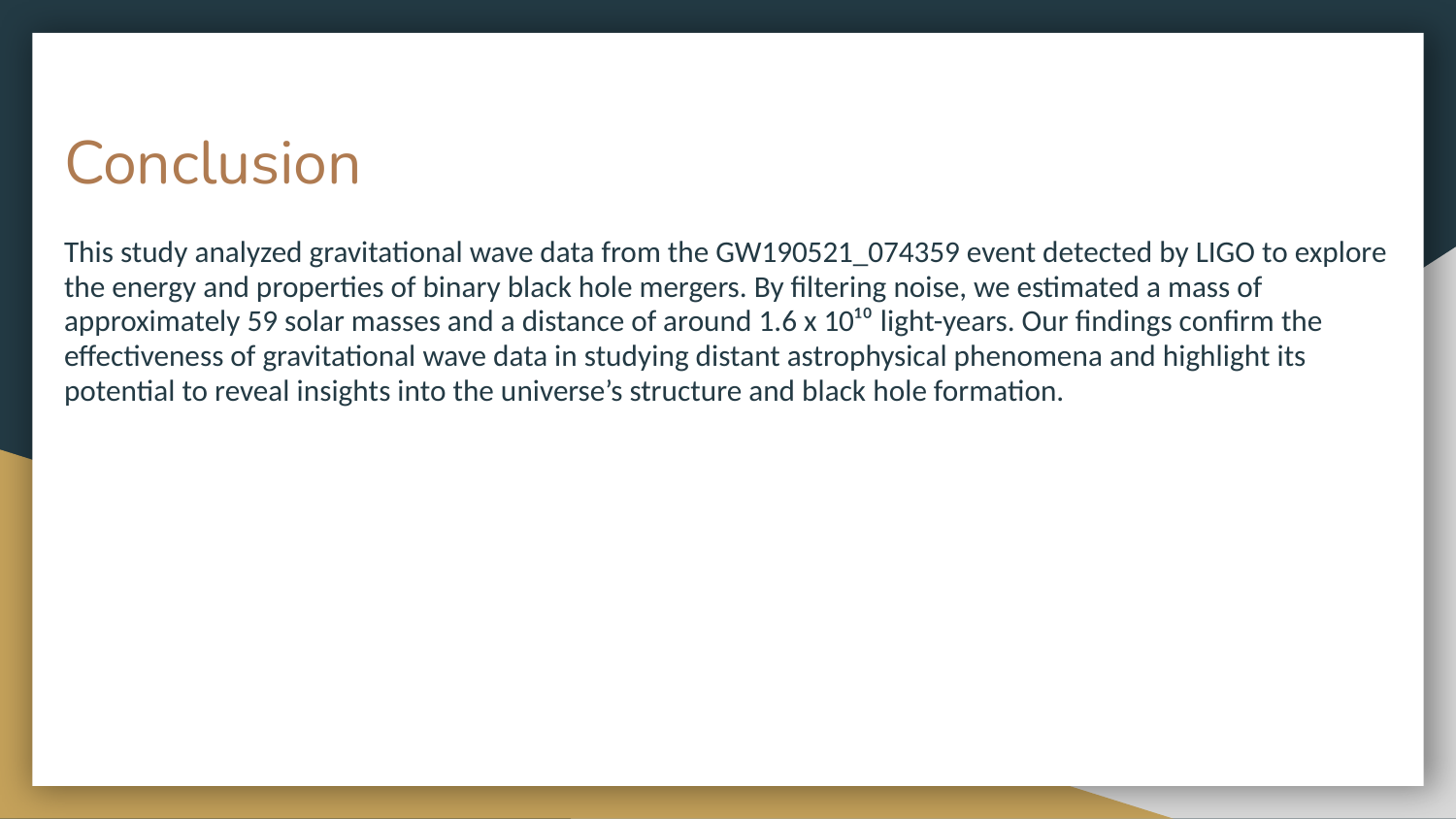

# Conclusion
This study analyzed gravitational wave data from the GW190521_074359 event detected by LIGO to explore the energy and properties of binary black hole mergers. By filtering noise, we estimated a mass of approximately 59 solar masses and a distance of around 1.6 x 10¹⁰ light-years. Our findings confirm the effectiveness of gravitational wave data in studying distant astrophysical phenomena and highlight its potential to reveal insights into the universe’s structure and black hole formation.